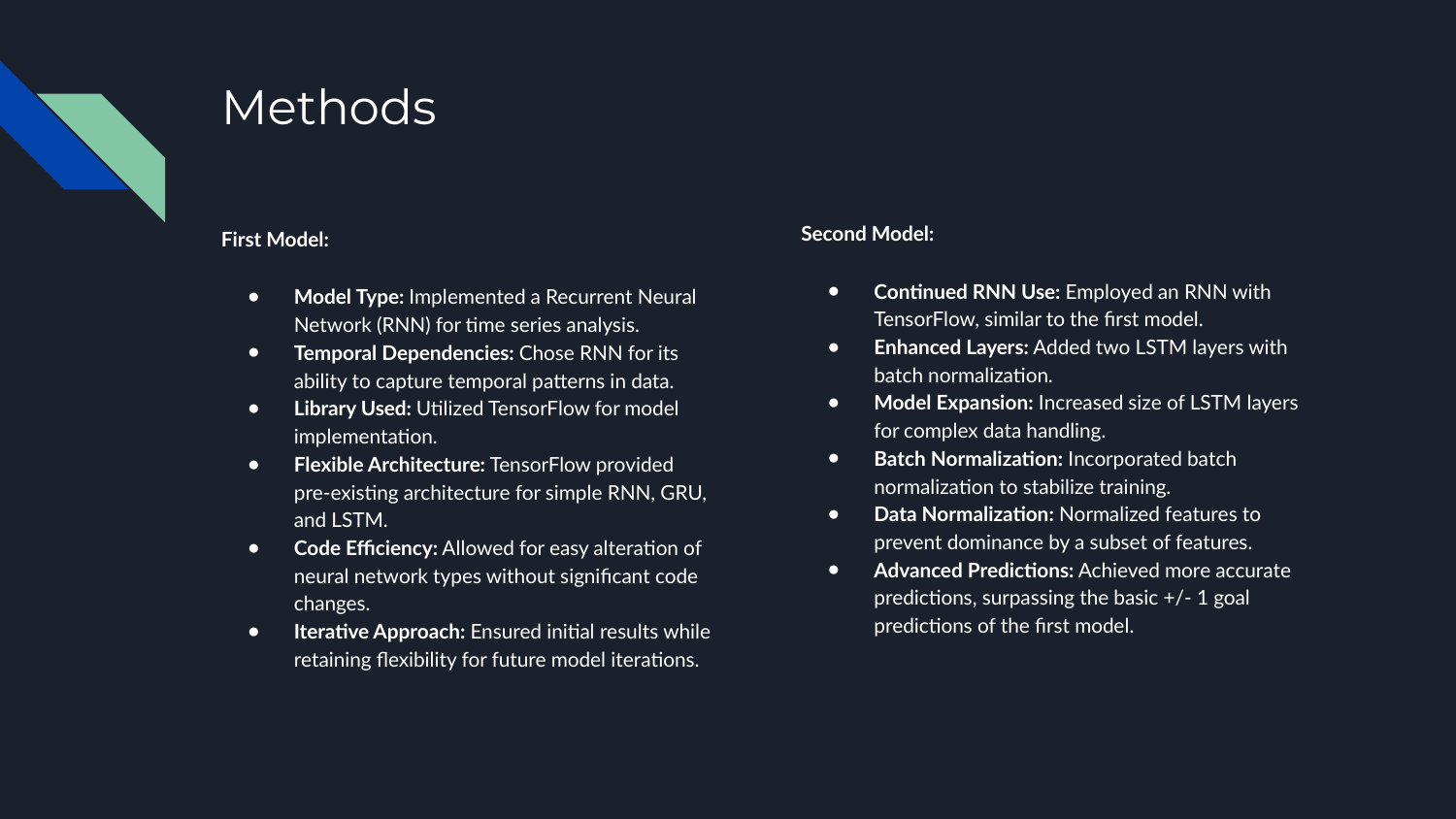

# Methods
Second Model:
Continued RNN Use: Employed an RNN with TensorFlow, similar to the first model.
Enhanced Layers: Added two LSTM layers with batch normalization.
Model Expansion: Increased size of LSTM layers for complex data handling.
Batch Normalization: Incorporated batch normalization to stabilize training.
Data Normalization: Normalized features to prevent dominance by a subset of features.
Advanced Predictions: Achieved more accurate predictions, surpassing the basic +/- 1 goal predictions of the first model.
First Model:
Model Type: Implemented a Recurrent Neural Network (RNN) for time series analysis.
Temporal Dependencies: Chose RNN for its ability to capture temporal patterns in data.
Library Used: Utilized TensorFlow for model implementation.
Flexible Architecture: TensorFlow provided pre-existing architecture for simple RNN, GRU, and LSTM.
Code Efficiency: Allowed for easy alteration of neural network types without significant code changes.
Iterative Approach: Ensured initial results while retaining flexibility for future model iterations.